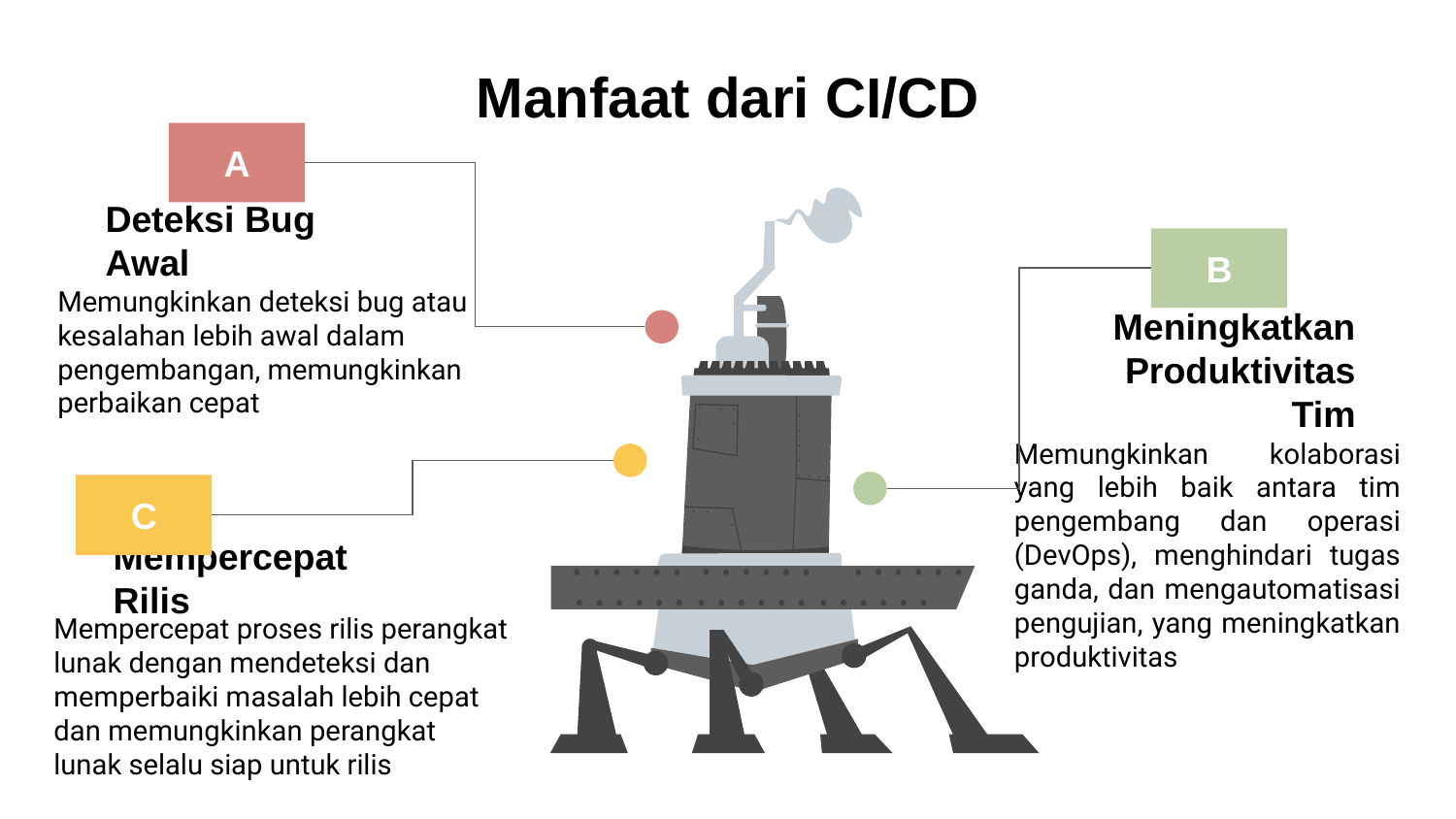

# Manfaat dari CI/CD
A
Deteksi Bug Awal
Memungkinkan deteksi bug atau kesalahan lebih awal dalam pengembangan, memungkinkan perbaikan cepat

B
Meningkatkan Produktivitas Tim
Memungkinkan kolaborasi yang lebih baik antara tim pengembang dan operasi (DevOps), menghindari tugas ganda, dan mengautomatisasi pengujian, yang meningkatkan produktivitas

C
Mempercepat Rilis
Mempercepat proses rilis perangkat lunak dengan mendeteksi dan memperbaiki masalah lebih cepat dan memungkinkan perangkat lunak selalu siap untuk rilis